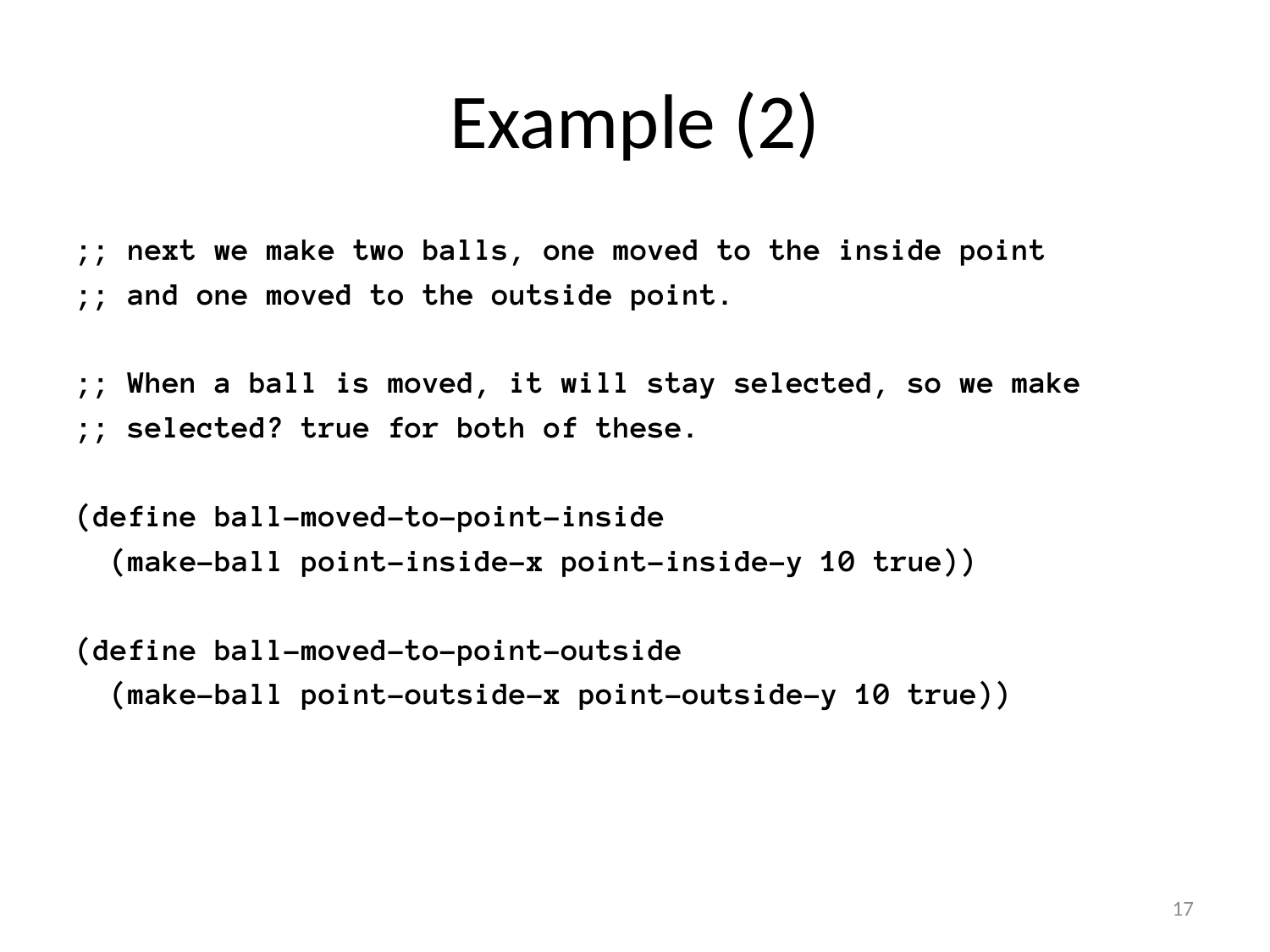

# Example (2)
;; next we make two balls, one moved to the inside point
;; and one moved to the outside point.

;; When a ball is moved, it will stay selected, so we make
;; selected? true for both of these.

(define ball-moved-to-point-inside
  (make-ball point-inside-x point-inside-y 10 true))

(define ball-moved-to-point-outside
  (make-ball point-outside-x point-outside-y 10 true))
17